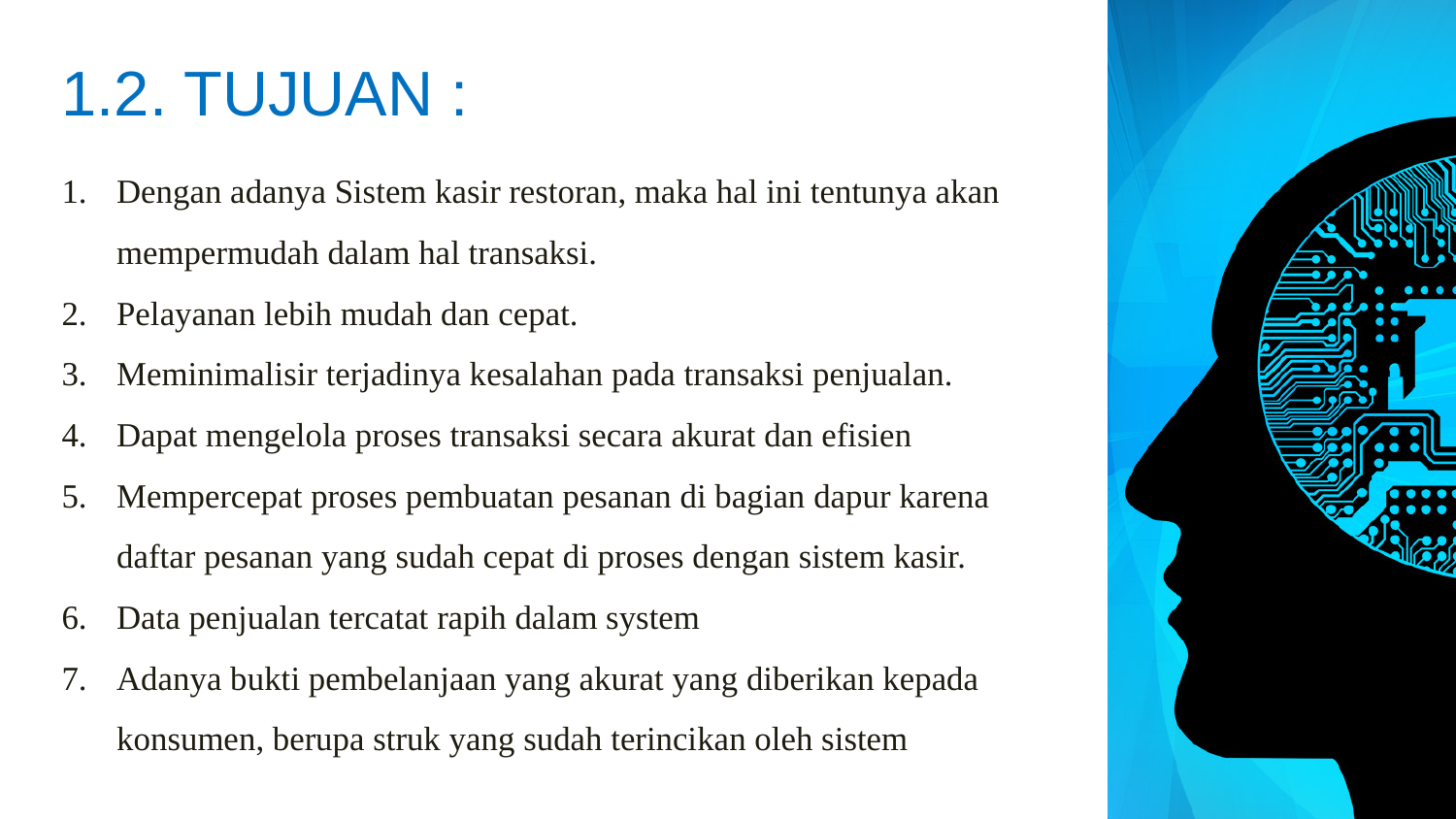

# 1.2. TUJUAN :
Dengan adanya Sistem kasir restoran, maka hal ini tentunya akan mempermudah dalam hal transaksi.
Pelayanan lebih mudah dan cepat.
Meminimalisir terjadinya kesalahan pada transaksi penjualan.
Dapat mengelola proses transaksi secara akurat dan efisien
Mempercepat proses pembuatan pesanan di bagian dapur karena daftar pesanan yang sudah cepat di proses dengan sistem kasir.
Data penjualan tercatat rapih dalam system
Adanya bukti pembelanjaan yang akurat yang diberikan kepada konsumen, berupa struk yang sudah terincikan oleh sistem